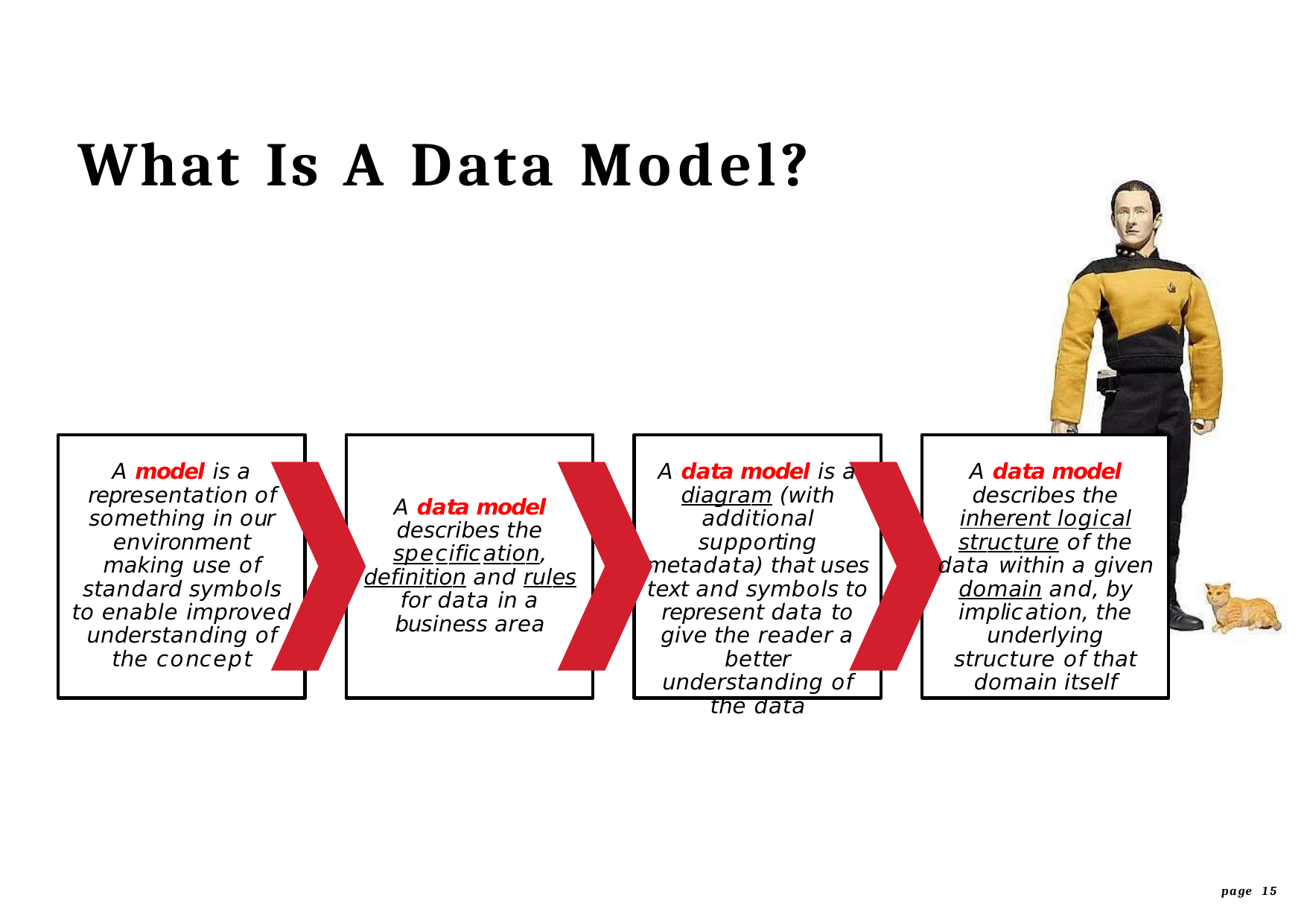

# What	Is	A	Data	Model?

A model is a representation of something in our environment making use of standard symbols to enable improved understanding of the concept
A data model is a diagram (with additional supporting metadata) that uses text and symbols to represent data to give the reader a better understanding of the data
A data model describes the inherent logical structure of the data within a given domain and, by implication, the underlying structure of that domain itself

A data model describes the specification, definition and rules for data in a business area
page   15